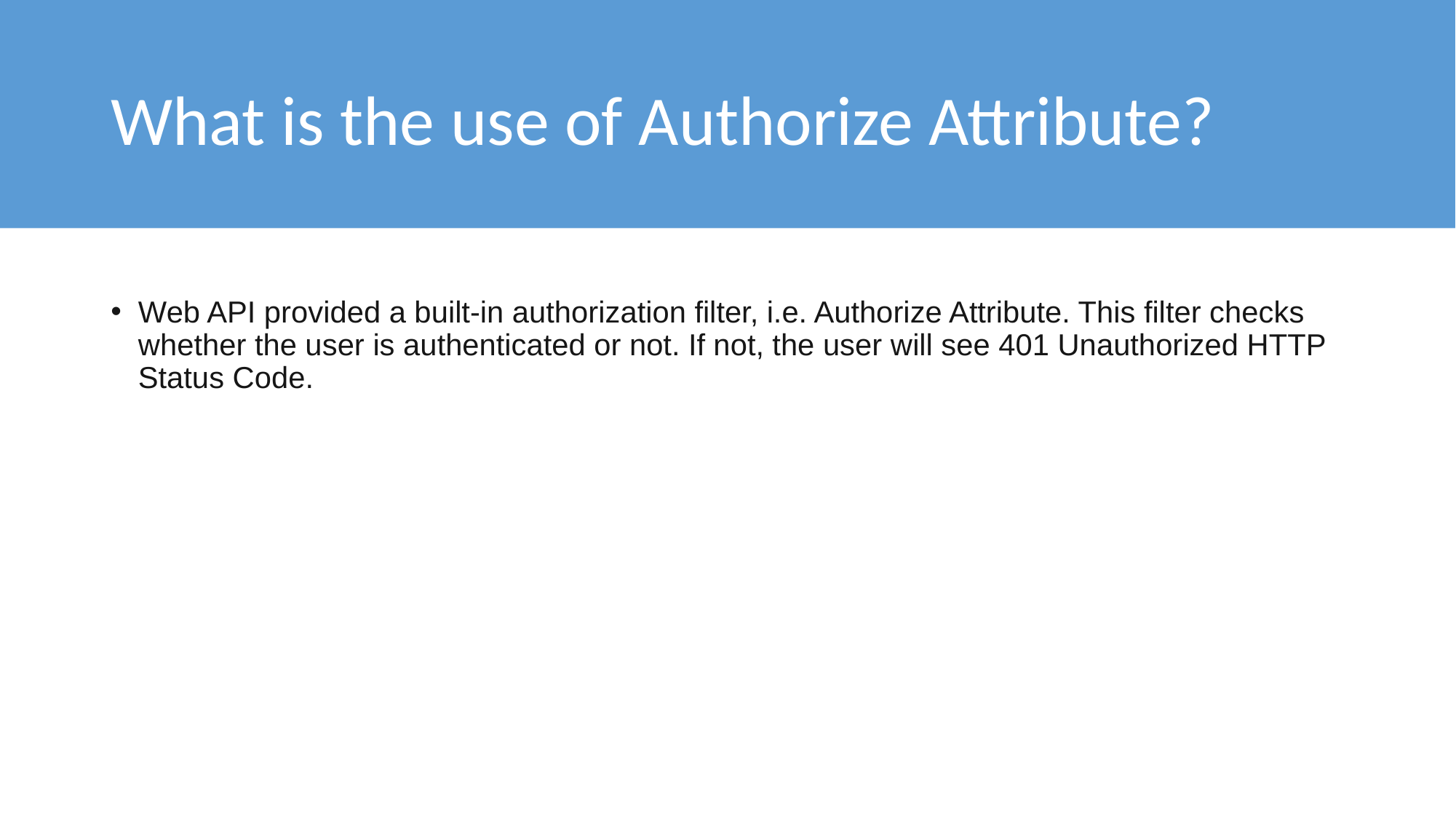

# What is the use of Authorize Attribute?
Web API provided a built-in authorization filter, i.e. Authorize Attribute. This filter checks whether the user is authenticated or not. If not, the user will see 401 Unauthorized HTTP Status Code.